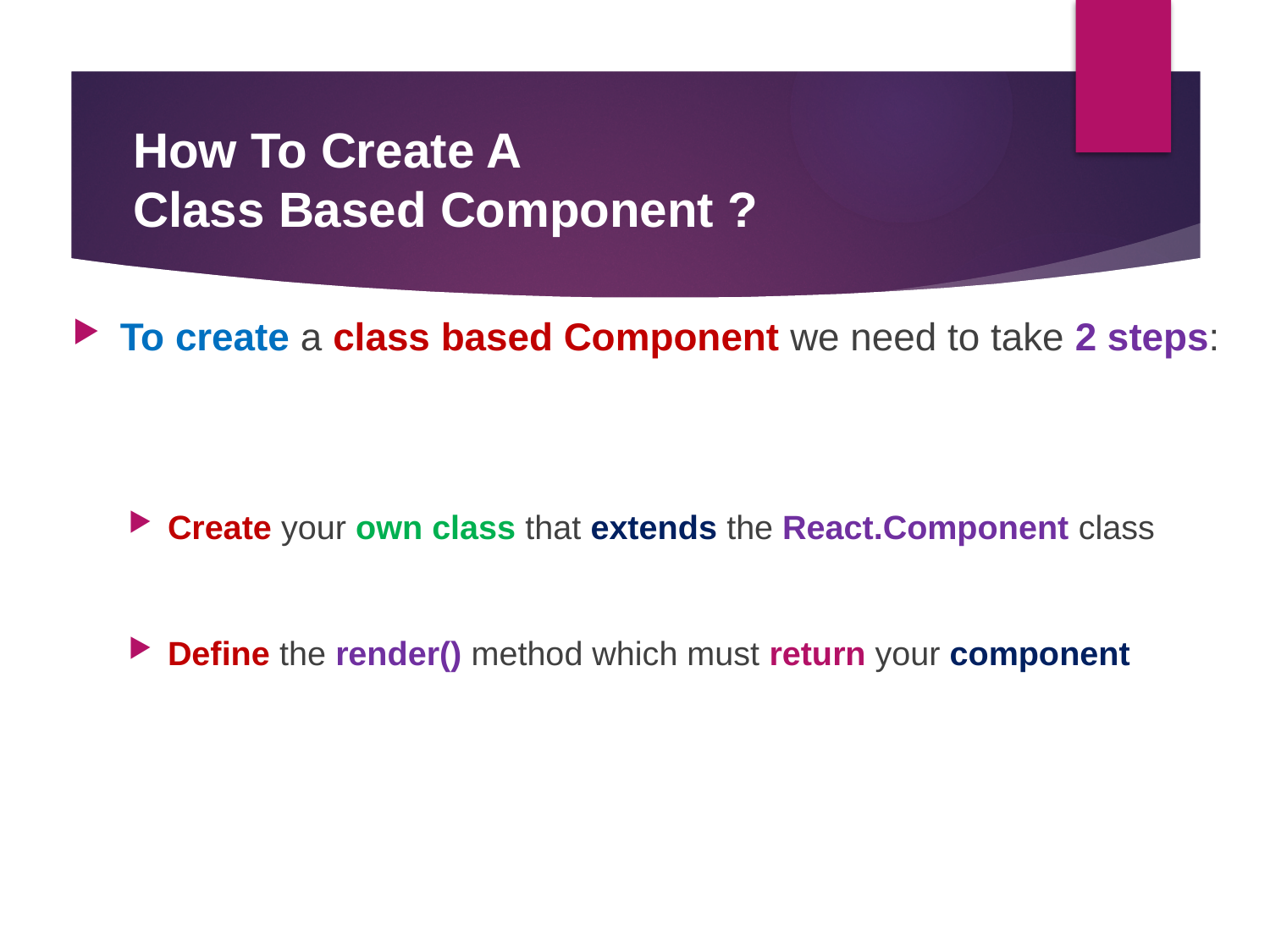

# How To Create A Class Based Component ?
To create a class based Component we need to take 2 steps:

Create your own class that extends the React.Component class

Define the render() method which must return your component